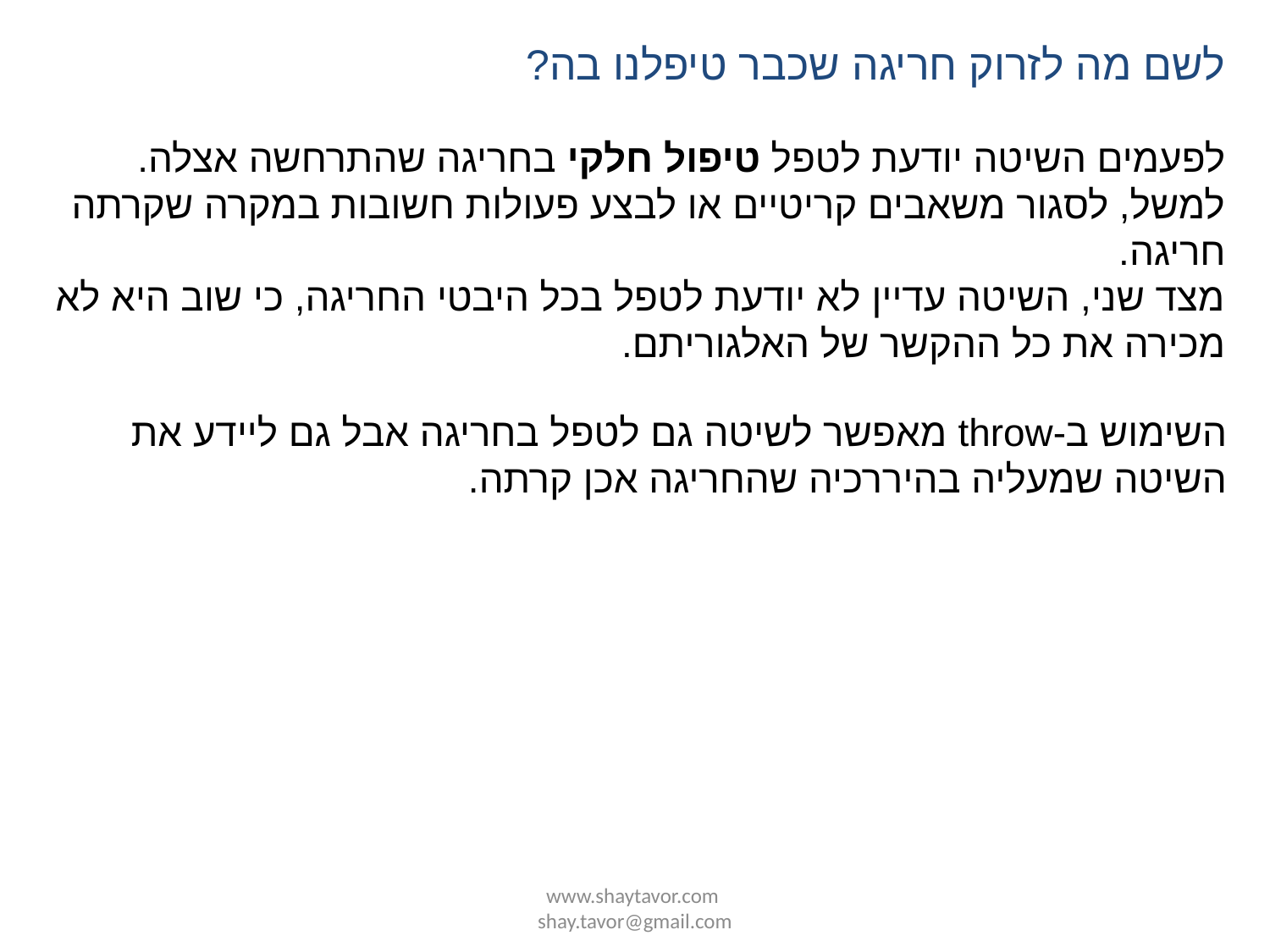

לשם מה לזרוק חריגה שכבר טיפלנו בה?
לפעמים השיטה יודעת לטפל טיפול חלקי בחריגה שהתרחשה אצלה. למשל, לסגור משאבים קריטיים או לבצע פעולות חשובות במקרה שקרתה חריגה.
מצד שני, השיטה עדיין לא יודעת לטפל בכל היבטי החריגה, כי שוב היא לא מכירה את כל ההקשר של האלגוריתם.
השימוש ב-throw מאפשר לשיטה גם לטפל בחריגה אבל גם ליידע את השיטה שמעליה בהיררכיה שהחריגה אכן קרתה.
www.shaytavor.com  shay.tavor@gmail.com